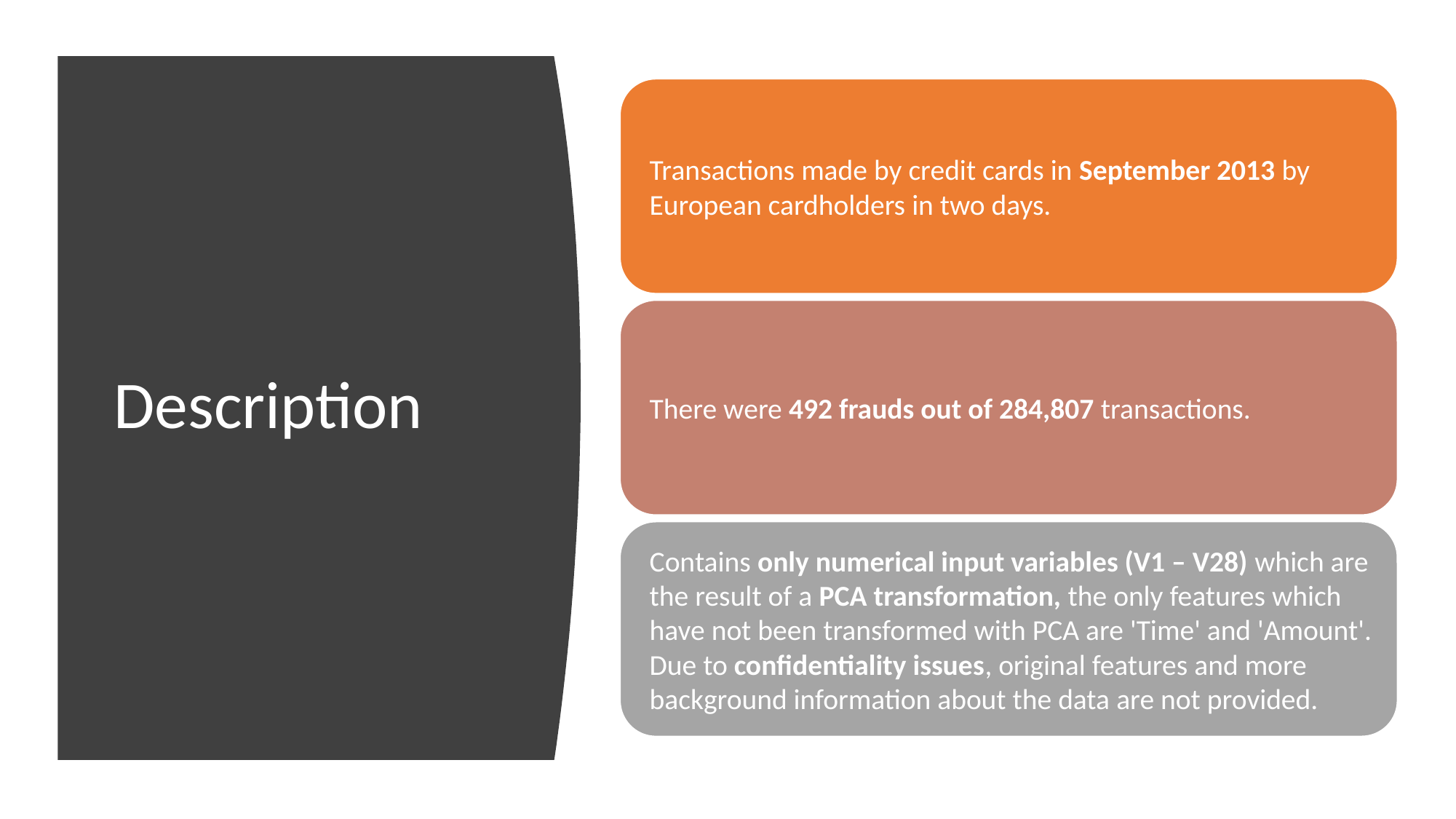

Transactions made by credit cards in September 2013 by European cardholders in two days.
There were 492 frauds out of 284,807 transactions.
Contains only numerical input variables (V1 – V28) which are the result of a PCA transformation, the only features which have not been transformed with PCA are 'Time' and 'Amount'. Due to confidentiality issues, original features and more background information about the data are not provided.

# Description